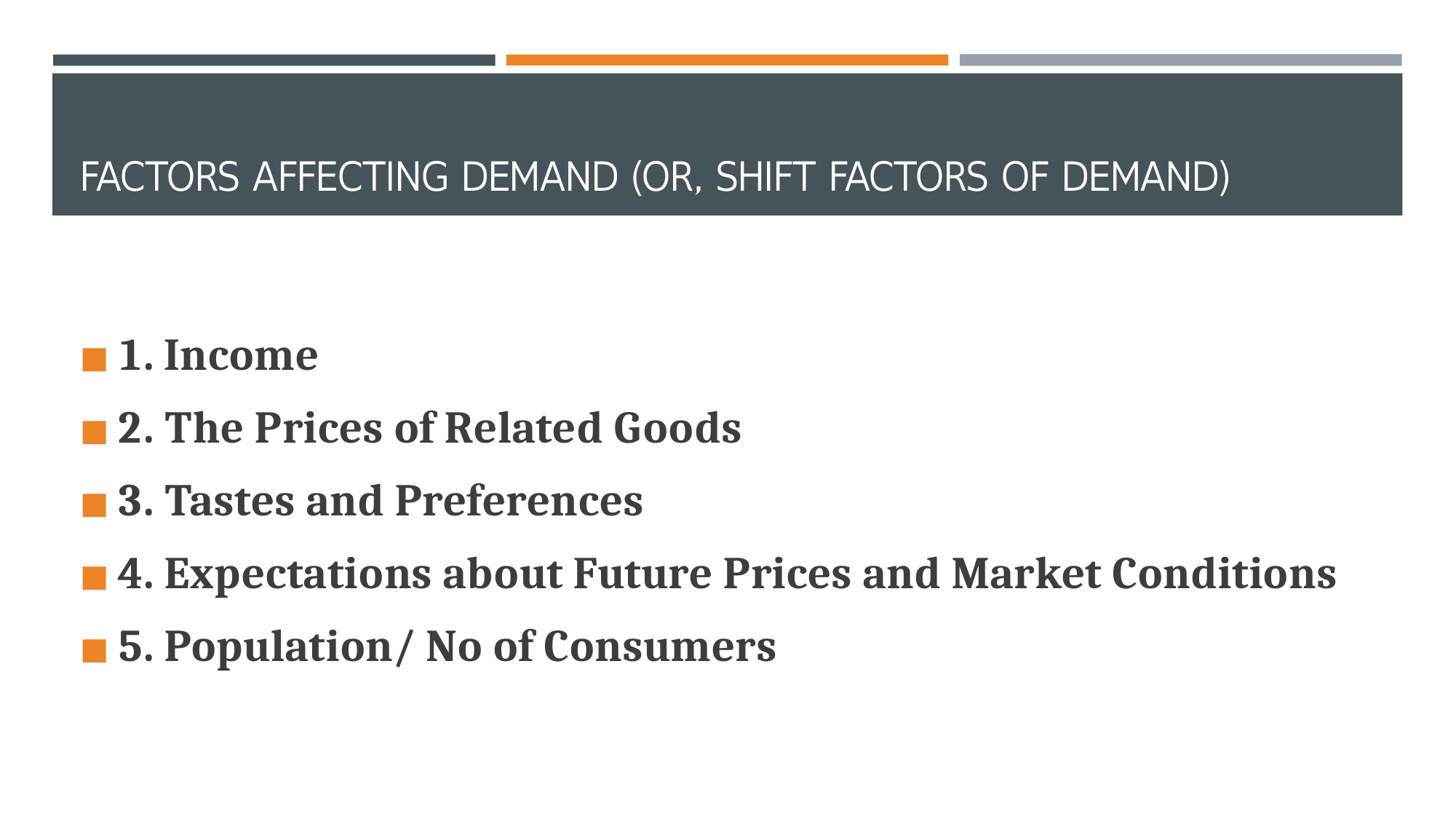

# FACTORS AFFECTING DEMAND (OR, SHIFT FACTORS OF DEMAND)
1. Income
2. The Prices of Related Goods
3. Tastes and Preferences
4. Expectations about Future Prices and Market Conditions
5. Population/ No of Consumers